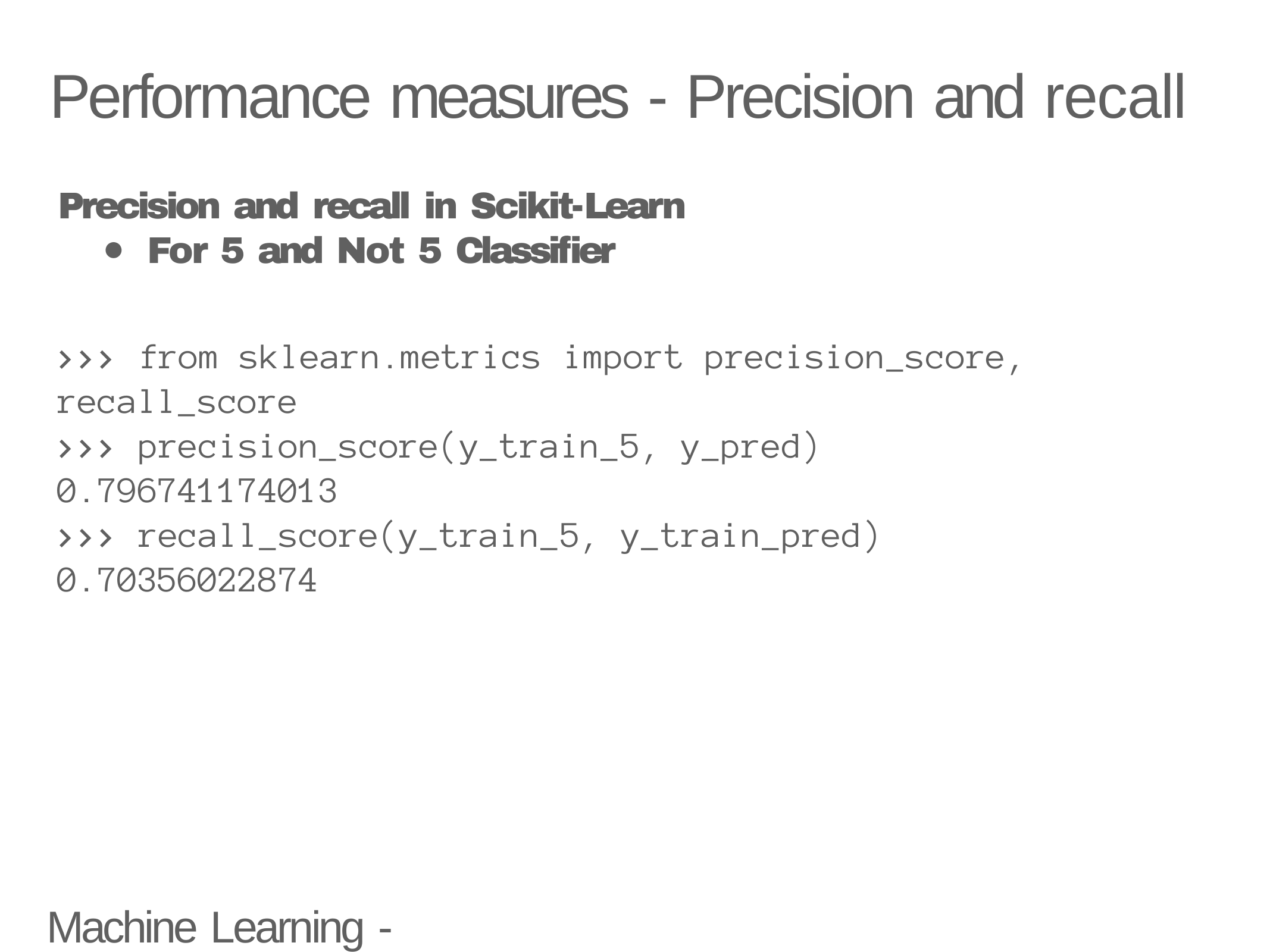

# Performance measures - Precision and recall
Precision and recall in Scikit-Learn
For 5 and Not 5 Classifier

>>> from sklearn.metrics import precision_score, recall_score
>>> precision_score(y_train_5, y_pred) 0.796741174013
>>> recall_score(y_train_5, y_train_pred) 0.70356022874
Machine Learning - Classfication